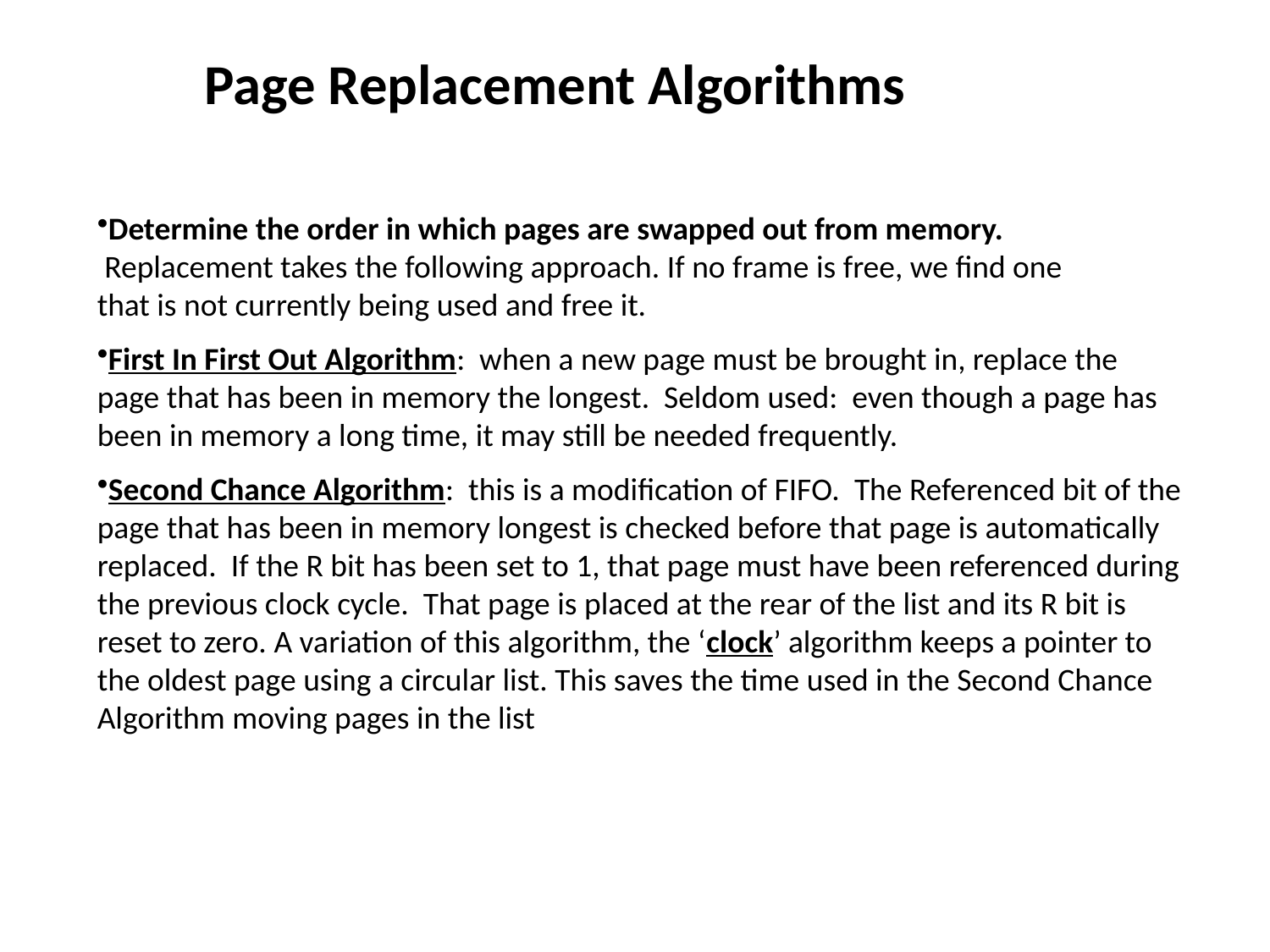

Page Replacement Algorithms

Determine the order in which pages are swapped out from memory.
 Replacement takes the following approach. If no frame is free, we find one
that is not currently being used and free it.
First In First Out Algorithm:  when a new page must be brought in, replace the page that has been in memory the longest.  Seldom used:  even though a page has been in memory a long time, it may still be needed frequently.
Second Chance Algorithm:  this is a modification of FIFO.  The Referenced bit of the page that has been in memory longest is checked before that page is automatically replaced.  If the R bit has been set to 1, that page must have been referenced during the previous clock cycle.  That page is placed at the rear of the list and its R bit is reset to zero. A variation of this algorithm, the ‘clock’ algorithm keeps a pointer to the oldest page using a circular list. This saves the time used in the Second Chance Algorithm moving pages in the list